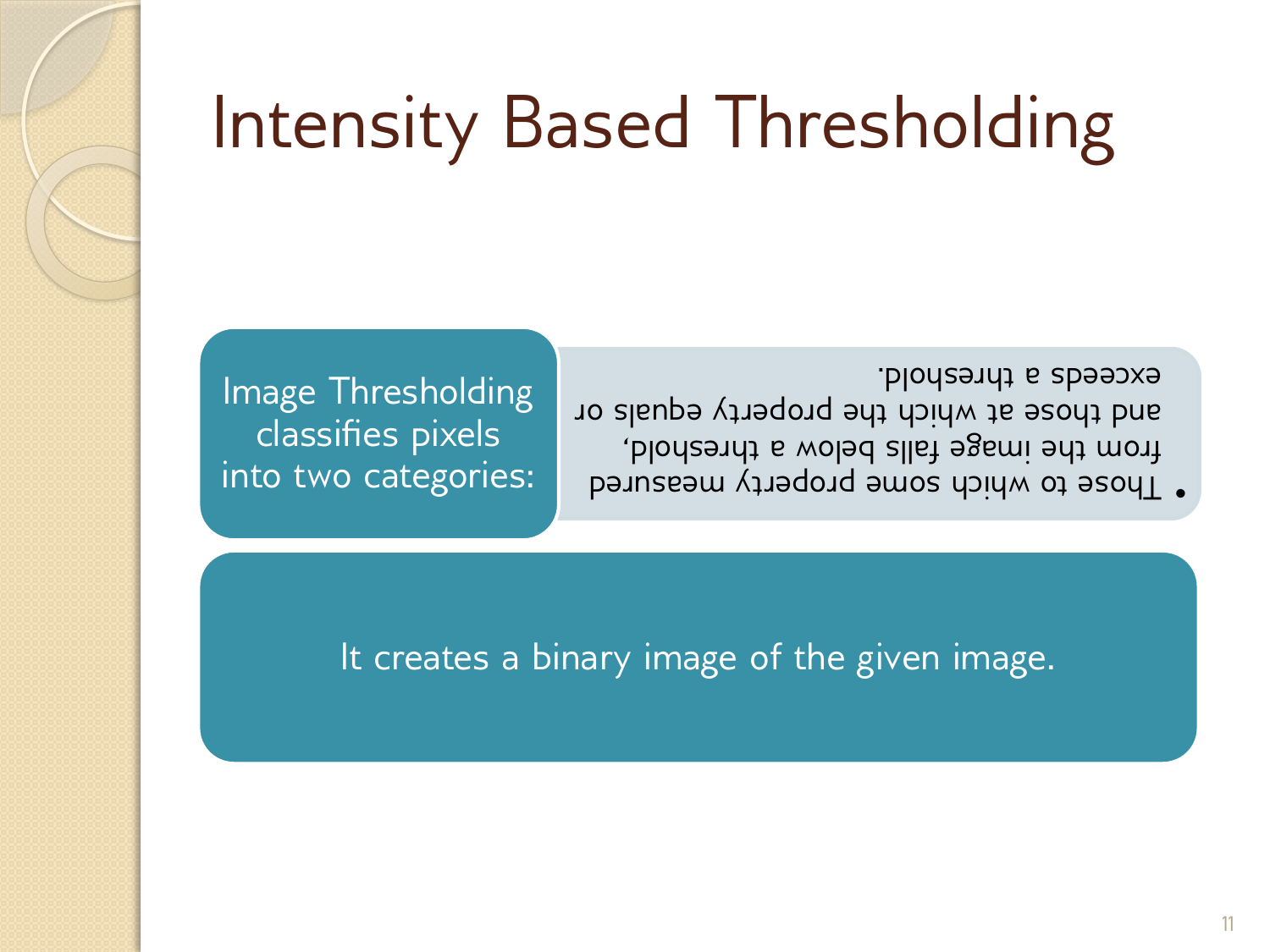

# Intensity Based Thresholding
Those to which some property measured from the image falls below a threshold, and those at which the property equals or exceeds a threshold.
Image Thresholding classifies pixels into two categories:
It creates a binary image of the given image.
11